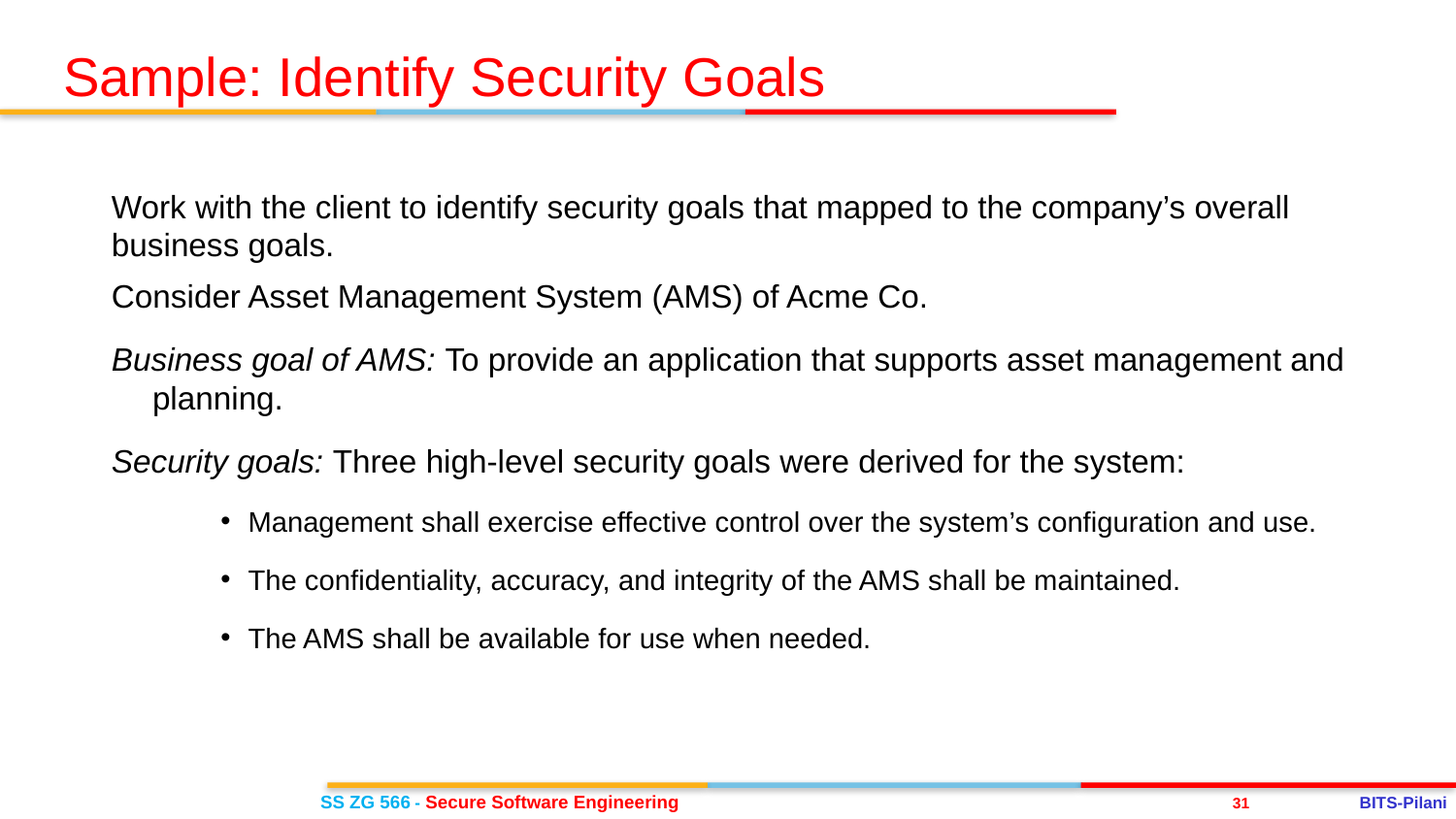

Sample: Identify Security Goals
Work with the client to identify security goals that mapped to the company’s overall business goals.
Consider Asset Management System (AMS) of Acme Co.
Business goal of AMS: To provide an application that supports asset management and planning.
Security goals: Three high-level security goals were derived for the system:
Management shall exercise effective control over the system’s configuration and use.
The confidentiality, accuracy, and integrity of the AMS shall be maintained.
The AMS shall be available for use when needed.